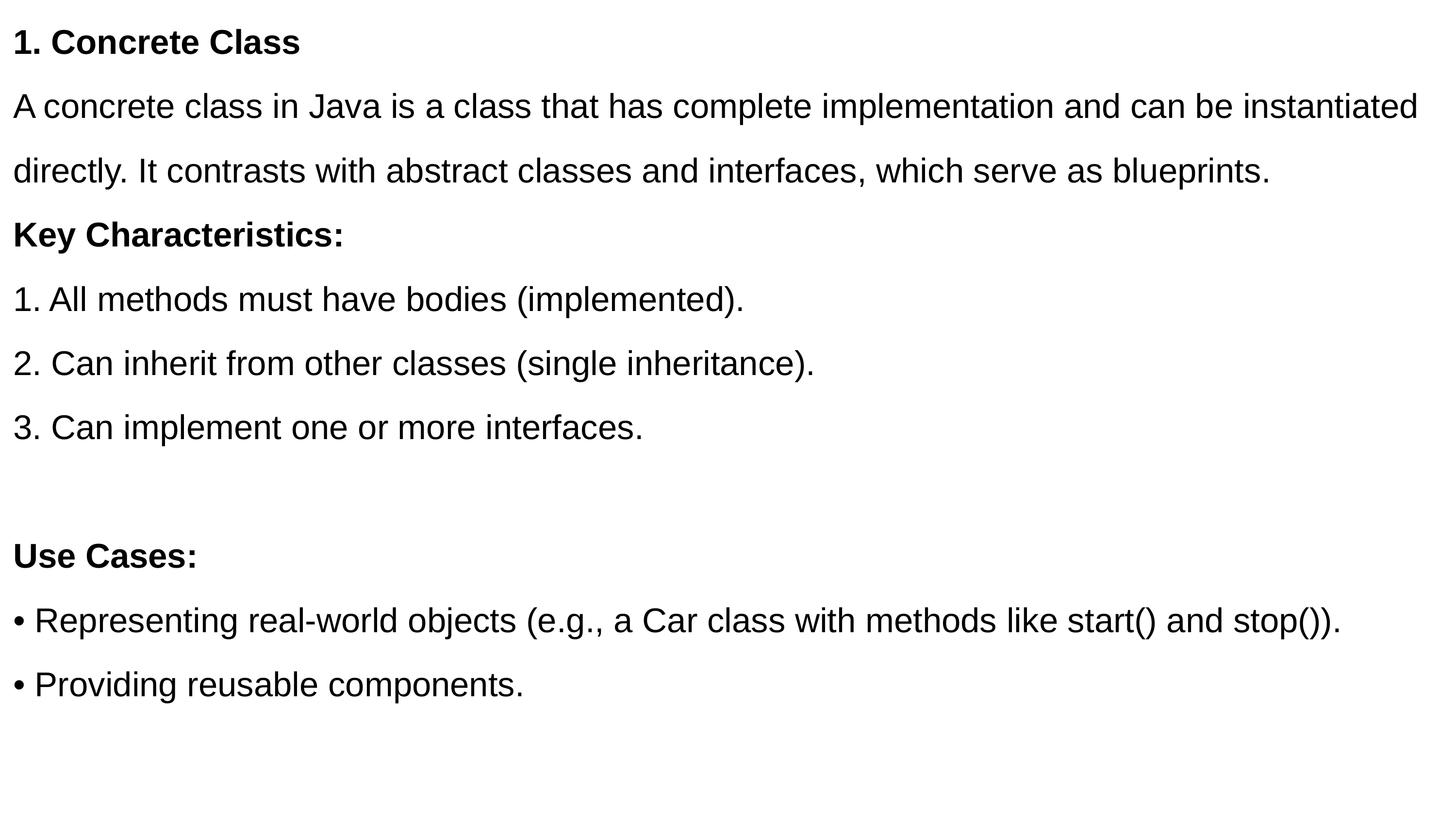

1. Concrete Class
A concrete class in Java is a class that has complete implementation and can be instantiated directly. It contrasts with abstract classes and interfaces, which serve as blueprints.
Key Characteristics:
1. All methods must have bodies (implemented).
2. Can inherit from other classes (single inheritance).
3. Can implement one or more interfaces.

Use Cases:
• Representing real-world objects (e.g., a Car class with methods like start() and stop()).
• Providing reusable components.